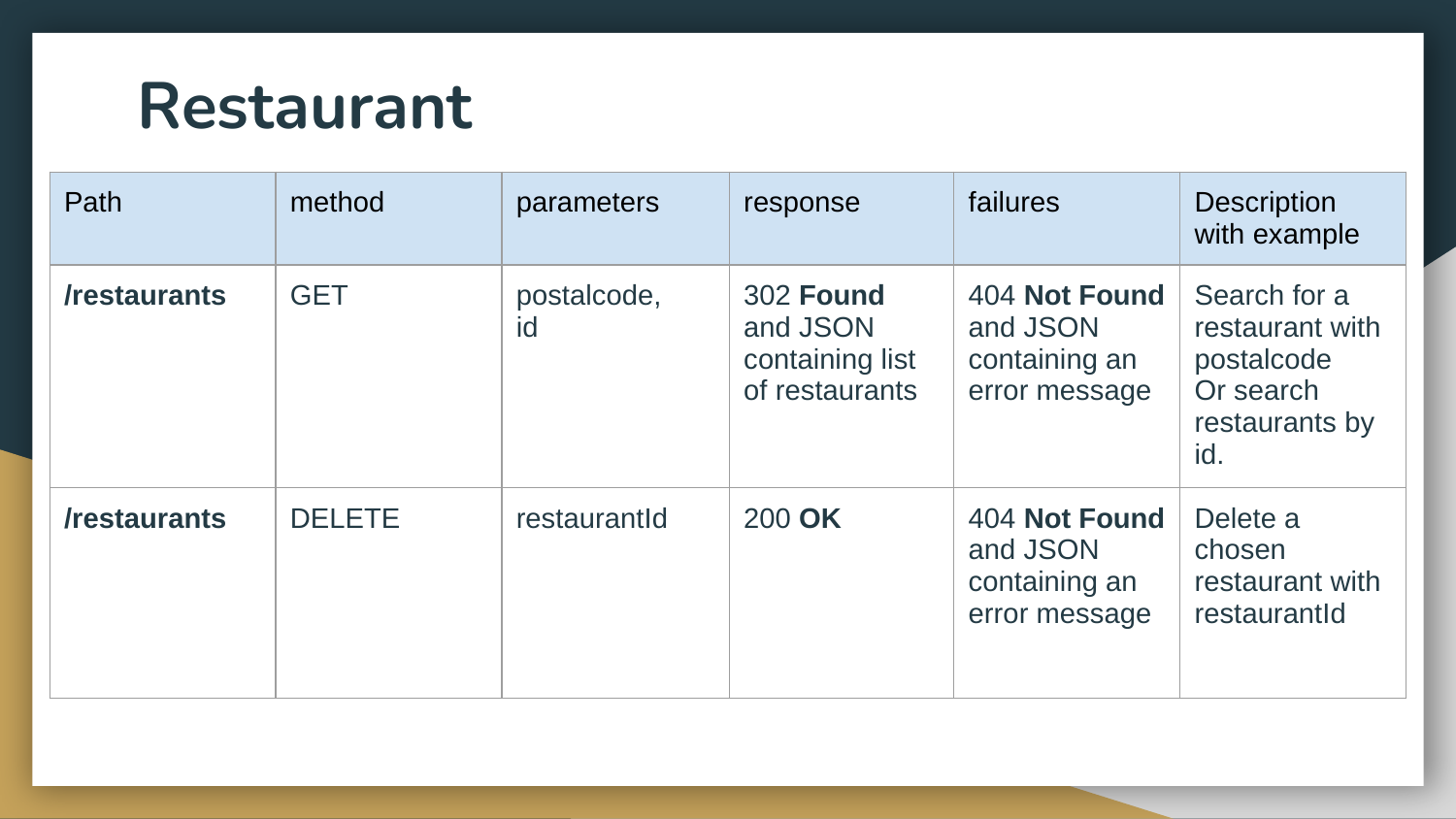

# Restaurant
| Path | method | parameters | response | failures | Description with example |
| --- | --- | --- | --- | --- | --- |
| /restaurants | GET | postalcode, id | 302 Found and JSON containing list of restaurants | 404 Not Found and JSON containing an error message | Search for a restaurant with postalcode Or search restaurants by id. |
| /restaurants | DELETE | restaurantId | 200 OK | 404 Not Found and JSON containing an error message | Delete a chosen restaurant with restaurantId |